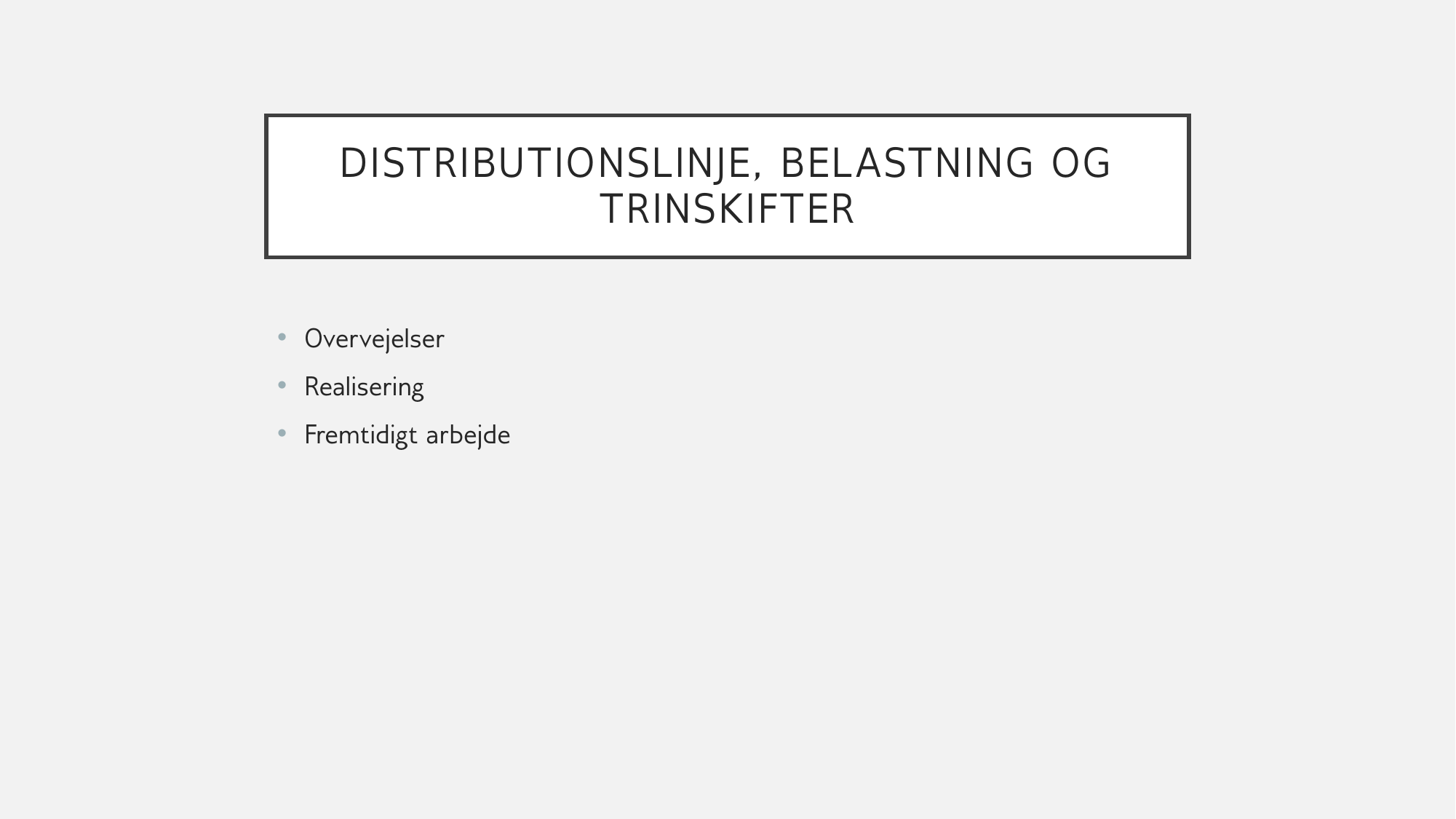

# Distributionslinje, belastning og trinskifter
Overvejelser
Realisering
Fremtidigt arbejde